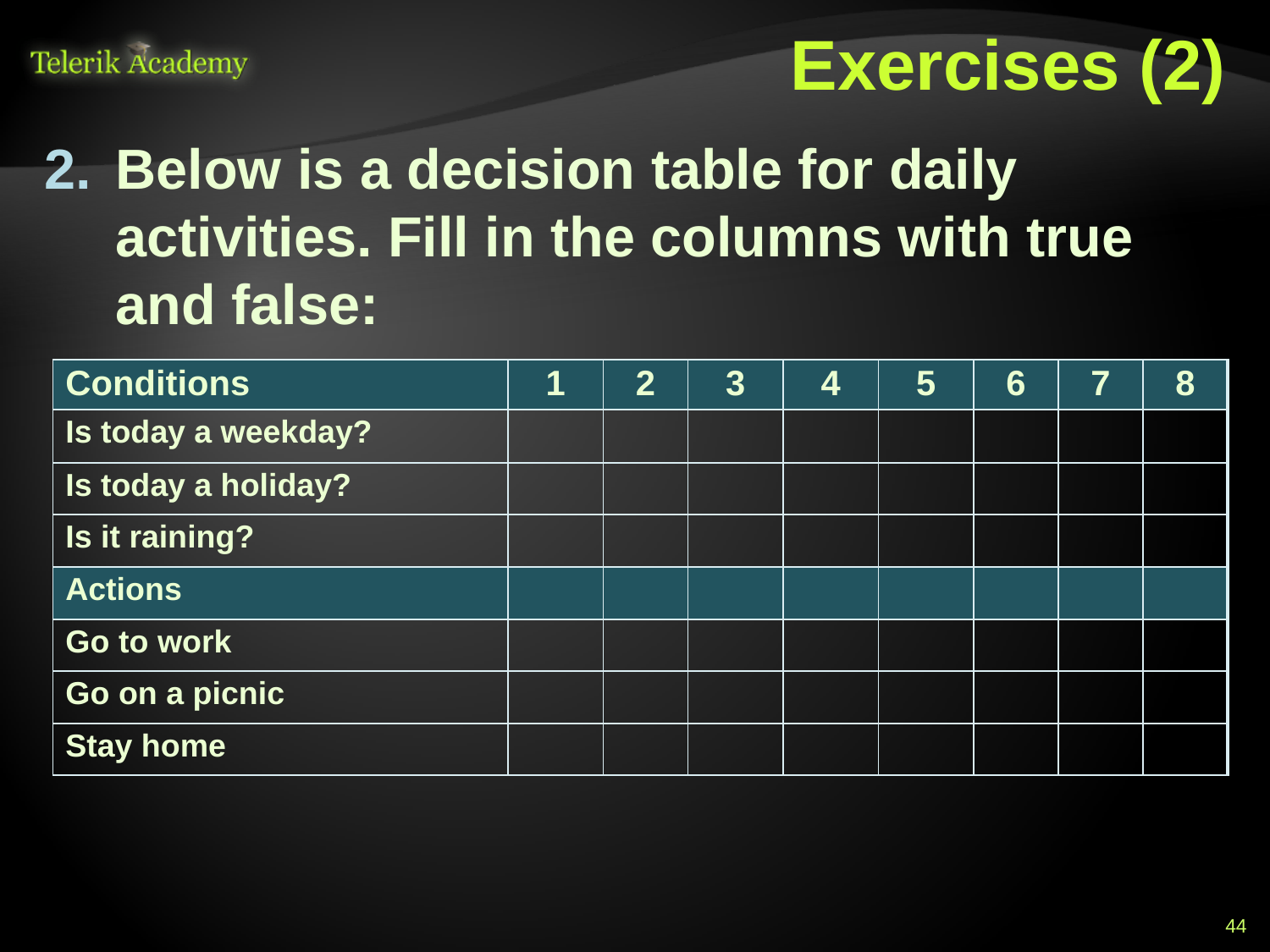

# Exercises (2)
Below is a decision table for daily activities. Fill in the columns with true and false:
| Conditions | 1 | 2 | 3 | 4 | 5 | 6 | 7 | 8 |
| --- | --- | --- | --- | --- | --- | --- | --- | --- |
| Is today a weekday? |  |  |  |  |  |  |  |  |
| Is today a holiday? |  |  |  |  |  |  |  |  |
| Is it raining? |  |  |  |  |  |  |  |  |
| Actions |  |  |  |  |  |  |  |  |
| Go to work |  |  |  |  |  |  |  |  |
| Go on a picnic |  |  |  |  |  |  |  |  |
| Stay home |  |  |  |  |  |  |  |  |
44